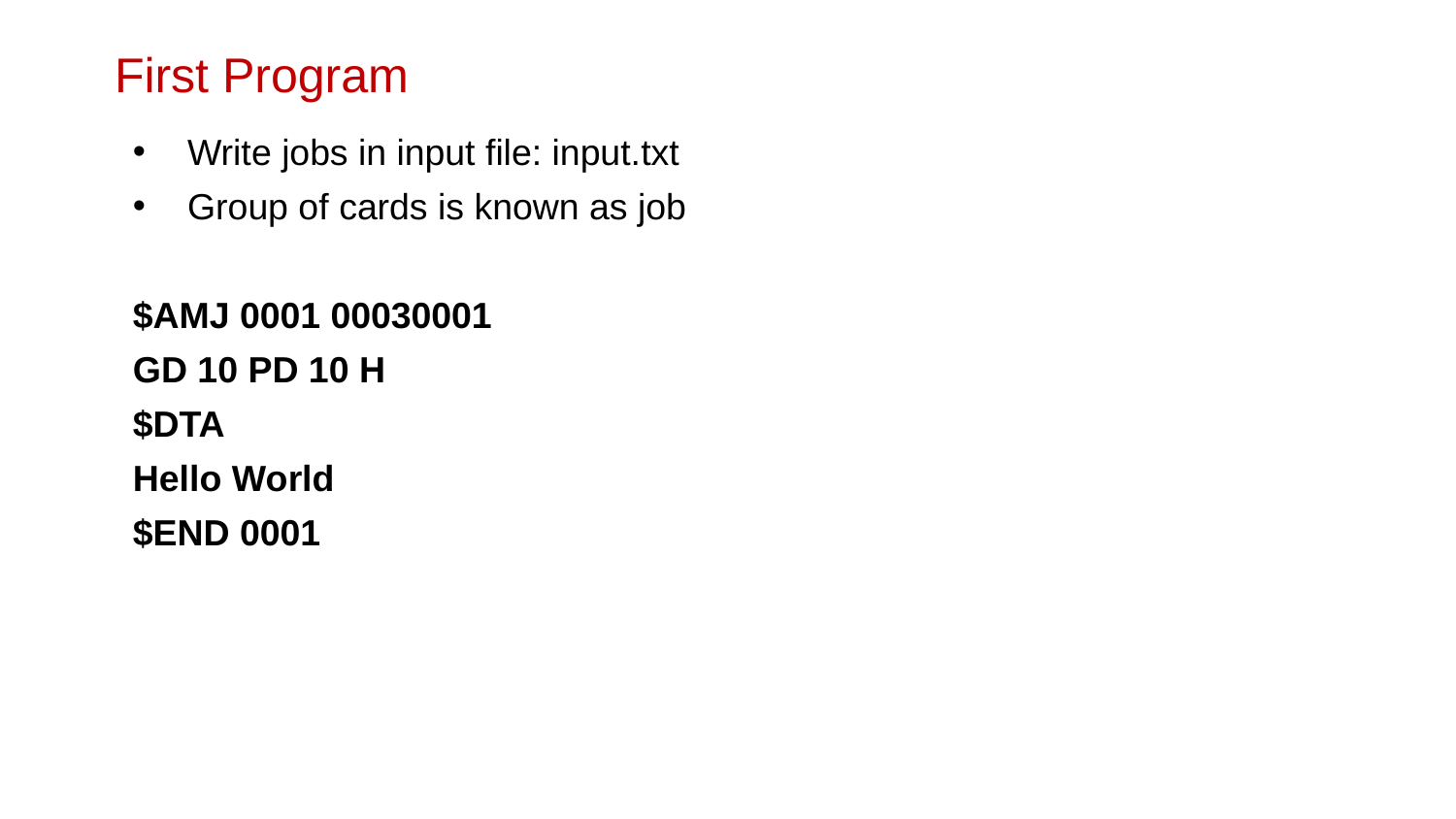

# First Program
Write jobs in input file: input.txt
Group of cards is known as job

$AMJ 0001 00030001
GD 10 PD 10 H
$DTA
Hello World
$END 0001